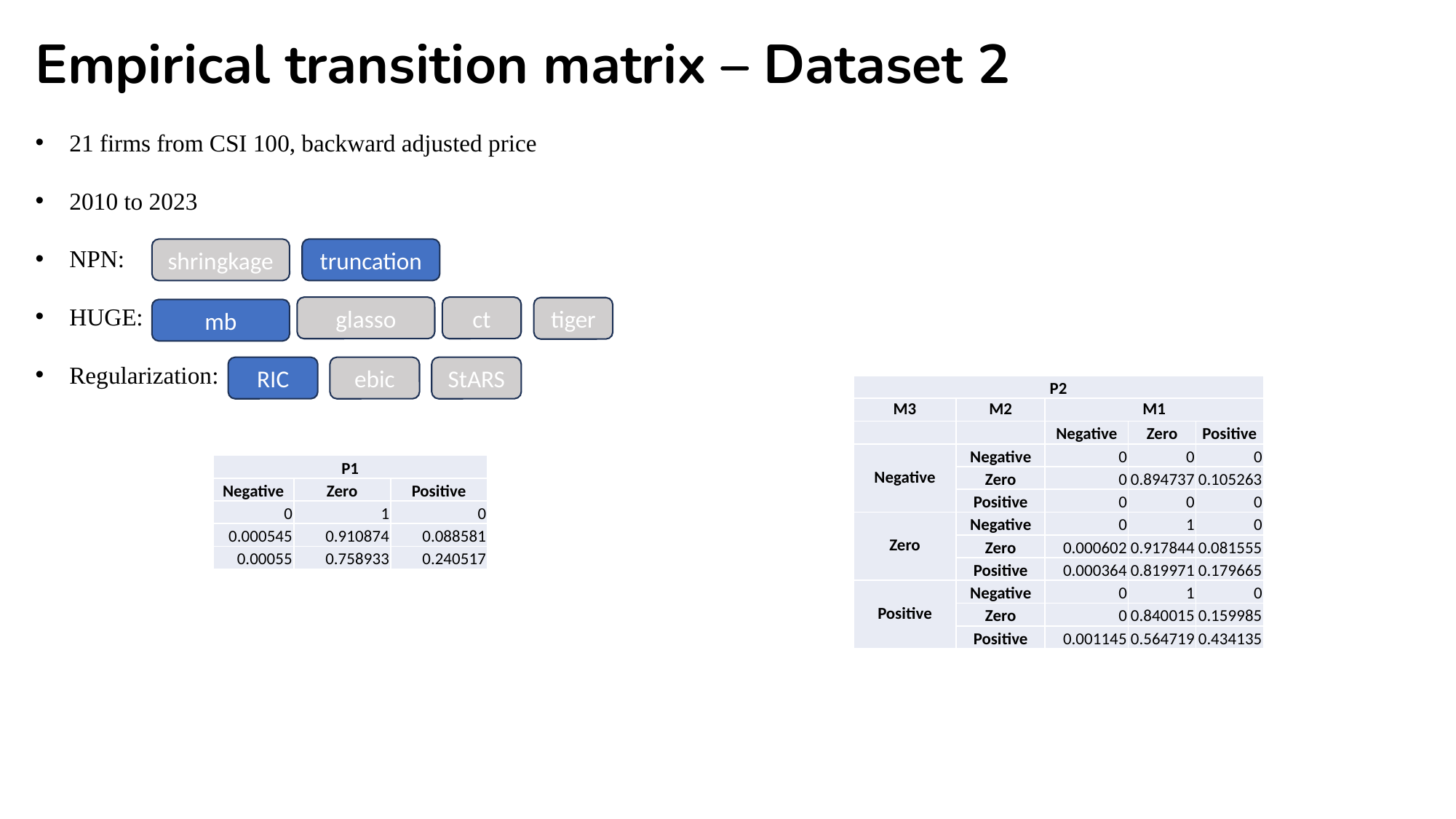

Empirical transition matrix – Dataset 2
21 firms from CSI 100, backward adjusted price

2010 to 2023

NPN:

HUGE:

Regularization:
shringkage
truncation
glasso
ct
tiger
mb
RIC
ebic
StARS
| P2 |  |  |  |  |
| --- | --- | --- | --- | --- |
| M3 | M2 | M1 |  |  |
|  |  | Negative | Zero | Positive |
| Negative | Negative | 0 | 0 | 0 |
|  | Zero | 0 | 0.894737 | 0.105263 |
|  | Positive | 0 | 0 | 0 |
| Zero | Negative | 0 | 1 | 0 |
|  | Zero | 0.000602 | 0.917844 | 0.081555 |
|  | Positive | 0.000364 | 0.819971 | 0.179665 |
| Positive | Negative | 0 | 1 | 0 |
|  | Zero | 0 | 0.840015 | 0.159985 |
|  | Positive | 0.001145 | 0.564719 | 0.434135 |
| P1 |  |  |
| --- | --- | --- |
| Negative | Zero | Positive |
| 0 | 1 | 0 |
| 0.000545 | 0.910874 | 0.088581 |
| 0.00055 | 0.758933 | 0.240517 |